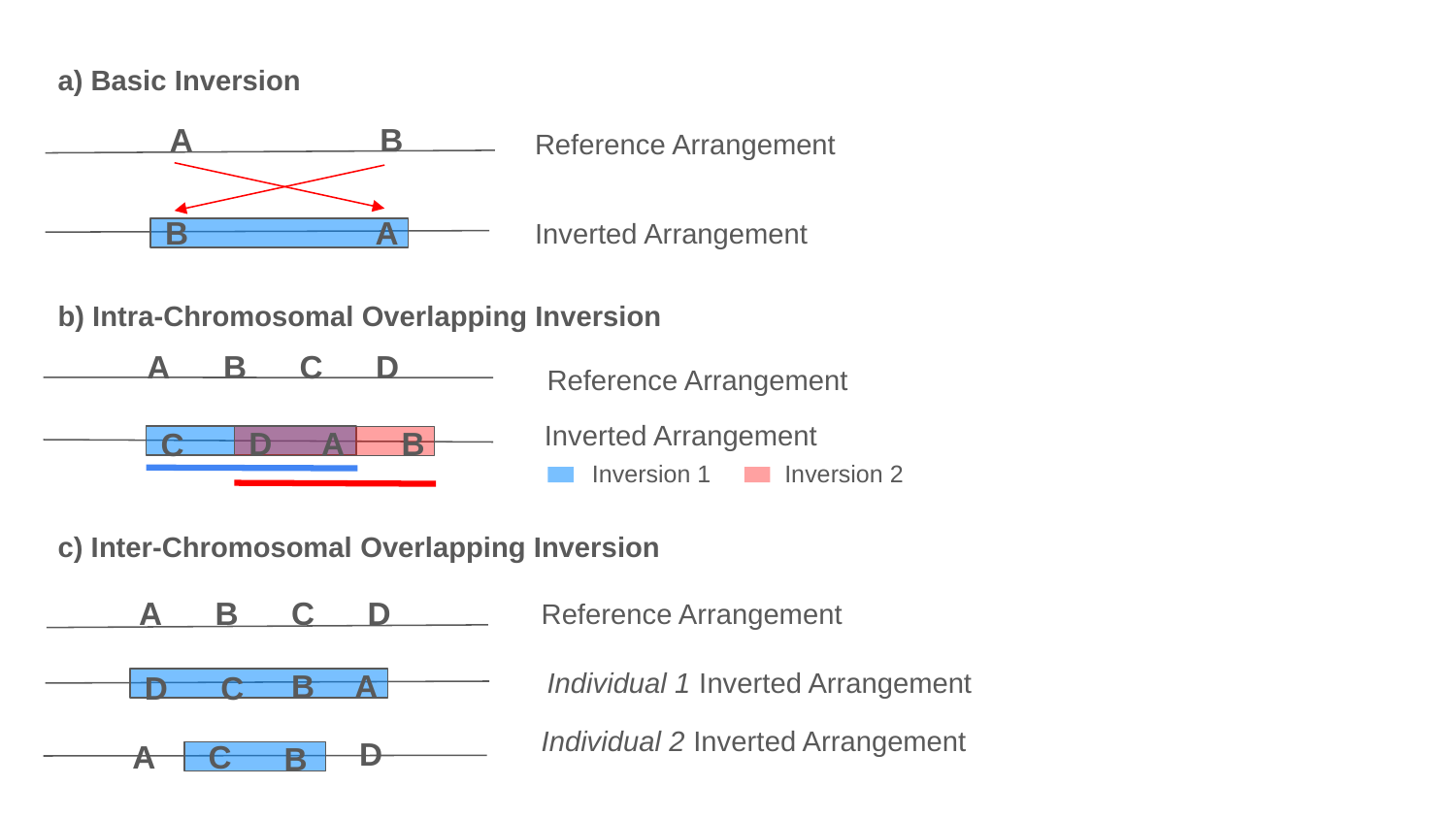

a) Basic Inversion
A
B
Reference Arrangement
B
A
Inverted Arrangement

b) Intra-Chromosomal Overlapping Inversion
A
B
D
C
Reference Arrangement
Inverted Arrangement
D
B
A

C

Inversion 1
Inversion 2

c) Inter-Chromosomal Overlapping Inversion
A
B
D
C
Reference Arrangement
Individual 1 Inverted Arrangement
B
A
D
C

Individual 2 Inverted Arrangement
D
A
C
B